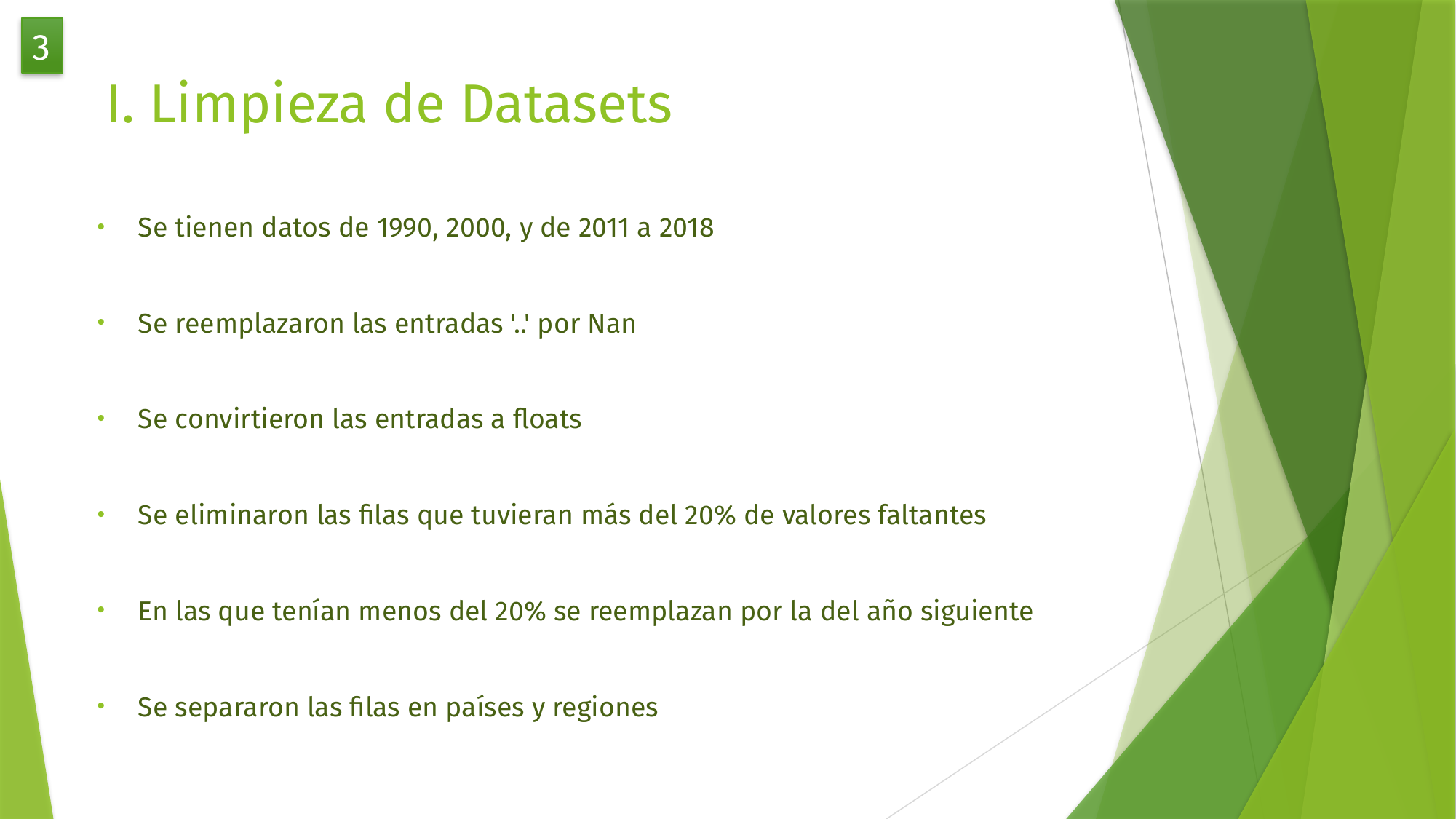

3
# I. Limpieza de Datasets
Se tienen datos de 1990, 2000, y de 2011 a 2018

Se reemplazaron las entradas '..' por Nan

Se convirtieron las entradas a floats

Se eliminaron las filas que tuvieran más del 20% de valores faltantes

En las que tenían menos del 20% se reemplazan por la del año siguiente

Se separaron las filas en países y regiones